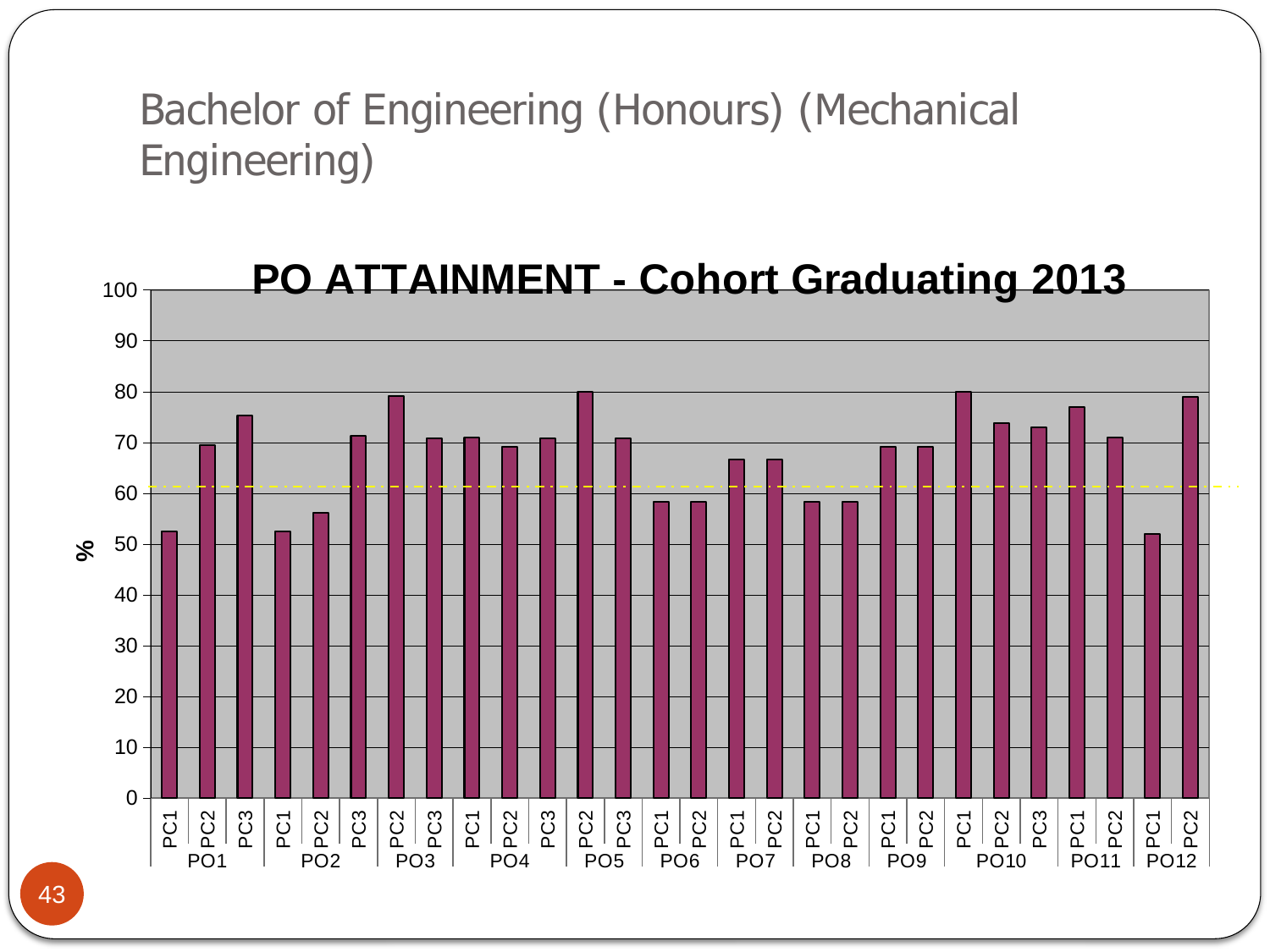

# Bachelor of Engineering (Honours) (Mechanical Engineering)

### Chart: PO ATTAINMENT - Cohort Graduating 2013

| Category |  |
|---|---|
| PC1 | 52.47872340425532 |
| PC2 | 69.47674418604652 |
| PC3 | 75.34278959810875 |
| PC1 | 52.47872340425532 |
| PC2 | 56.173771283661395 |
| PC3 | 71.31205673758868 |
| PC2 | 79.17647058823529 |
| PC3 | 70.72340425531915 |
| PC1 | 70.92198581560285 |
| PC2 | 69.18241758241757 |
| PC3 | 70.72340425531915 |
| PC2 | 79.9113475177305 |
| PC3 | 70.72340425531915 |
| PC1 | 58.31377777777778 |
| PC2 | 58.31377777777778 |
| PC1 | 66.60000000000001 |
| PC2 | 66.60000000000001 |
| PC1 | 58.31377777777778 |
| PC2 | 58.31377777777778 |
| PC1 | 69.18241758241757 |
| PC2 | 69.18241758241757 |
| PC1 | 79.9113475177305 |
| PC2 | 73.82978723404256 |
| PC3 | 72.97872340425532 |
| PC1 | 76.97872340425532 |
| PC2 | 70.92198581560285 |
| PC1 | 52.010989010989015 |
| PC2 | 79.00709219858155 |
43